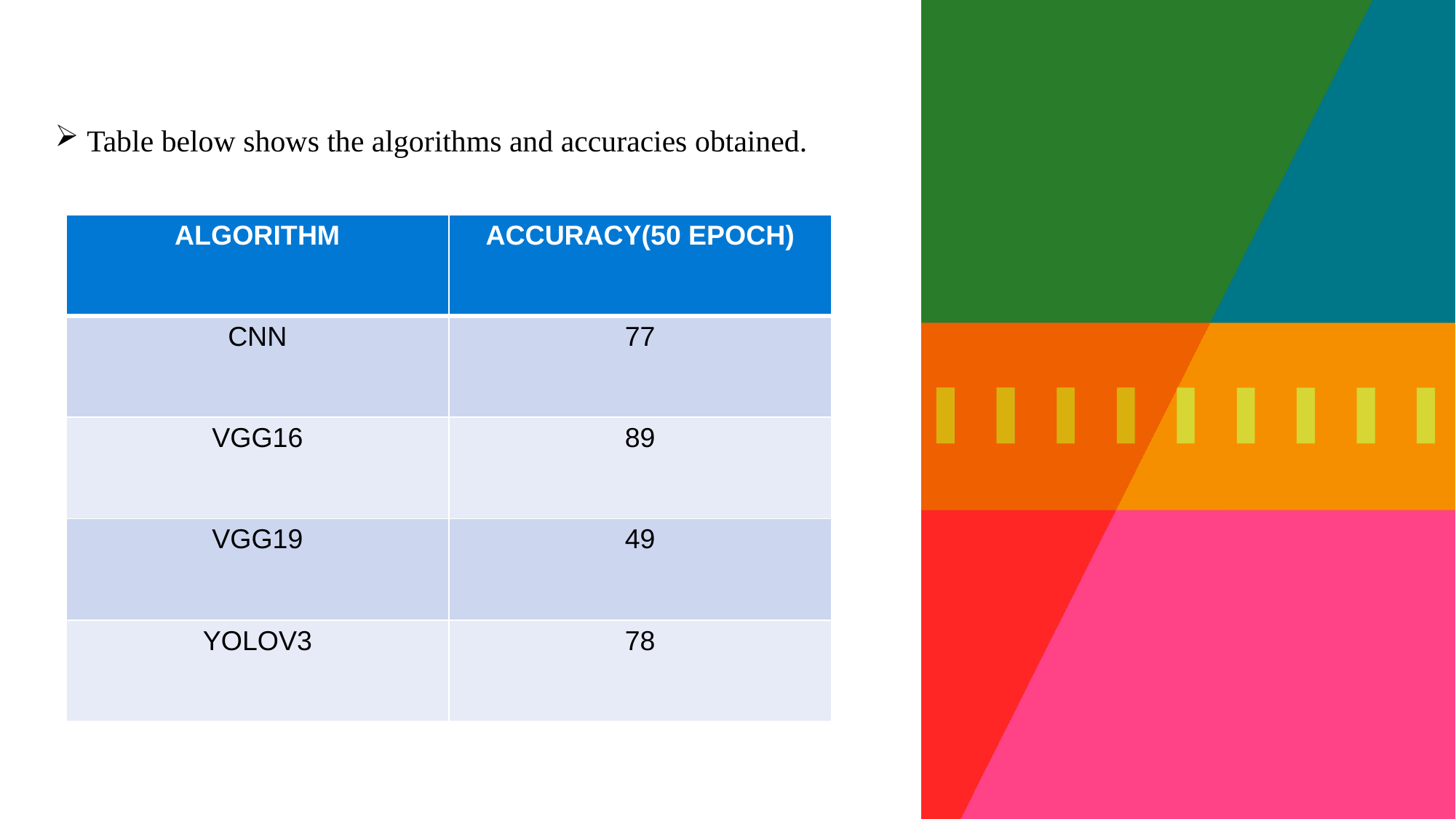

Table below shows the algorithms and accuracies obtained.

| ALGORITHM | ACCURACY(50 EPOCH) |
| --- | --- |
| CNN | 77 |
| VGG16 | 89 |
| VGG19 | 49 |
| YOLOV3 | 78 |